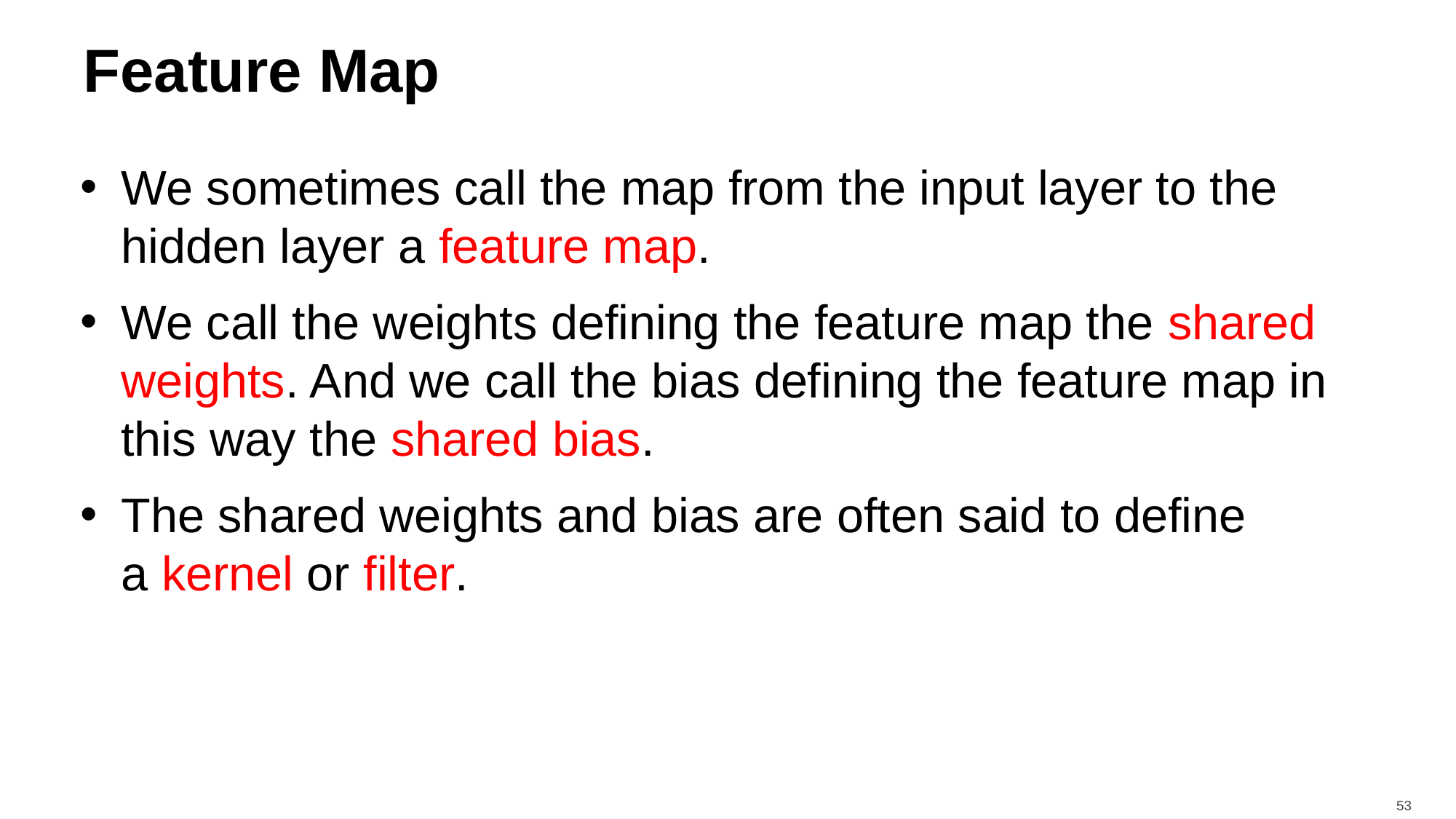

# Feature Map
We sometimes call the map from the input layer to the hidden layer a feature map.
We call the weights defining the feature map the shared weights. And we call the bias defining the feature map in this way the shared bias.
The shared weights and bias are often said to define a kernel or filter.
53